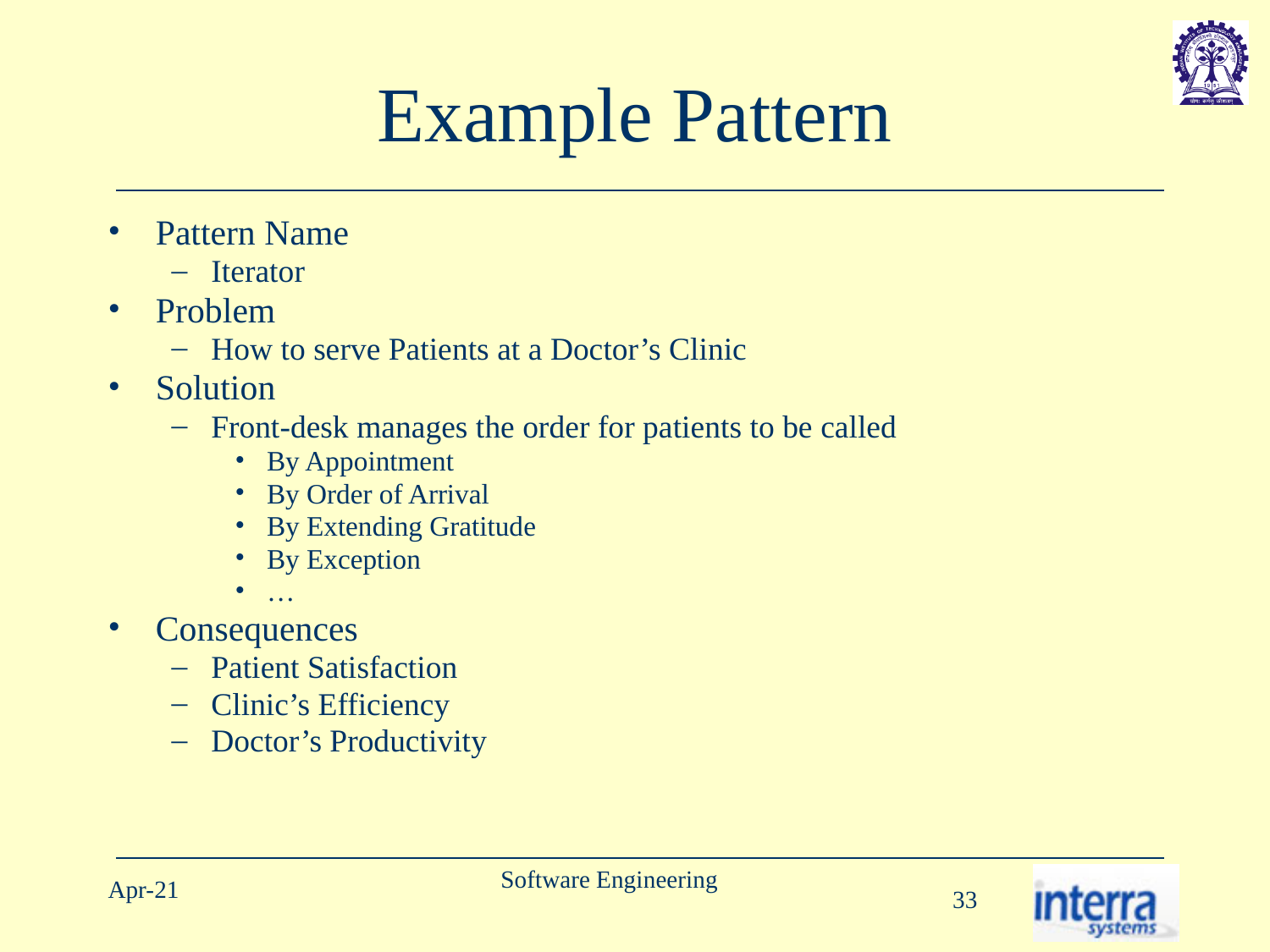

# Example Pattern
Pattern Name
Iterator
Problem
How to serve Patients at a Doctor’s Clinic
Solution
Front-desk manages the order for patients to be called
By Appointment
By Order of Arrival
By Extending Gratitude
By Exception
…
Consequences
Patient Satisfaction
Clinic’s Efficiency
Doctor’s Productivity
Software Engineering
Apr-21